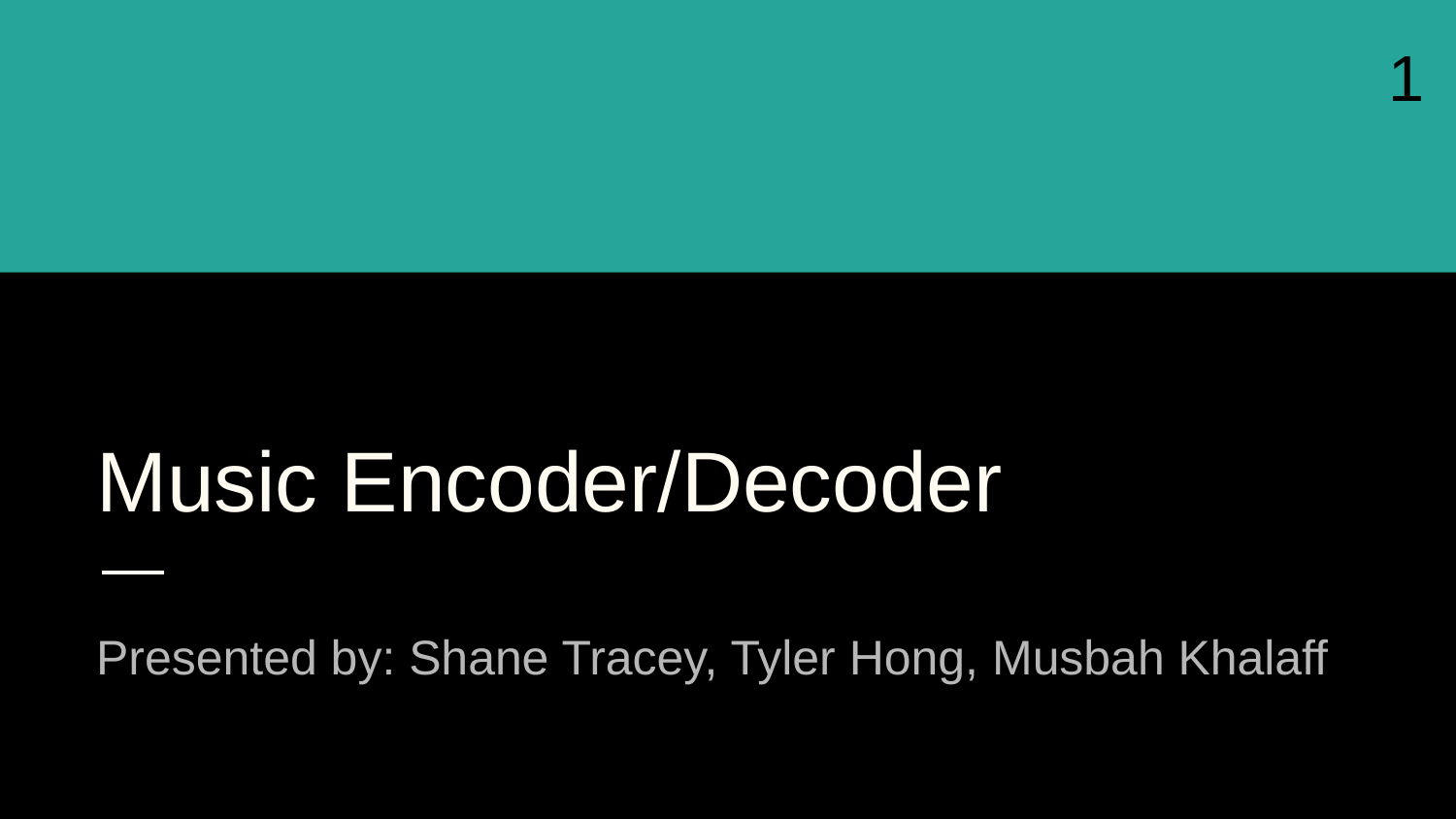

1

# Music Encoder/Decoder
Presented by: Shane Tracey, Tyler Hong, Musbah Khalaff